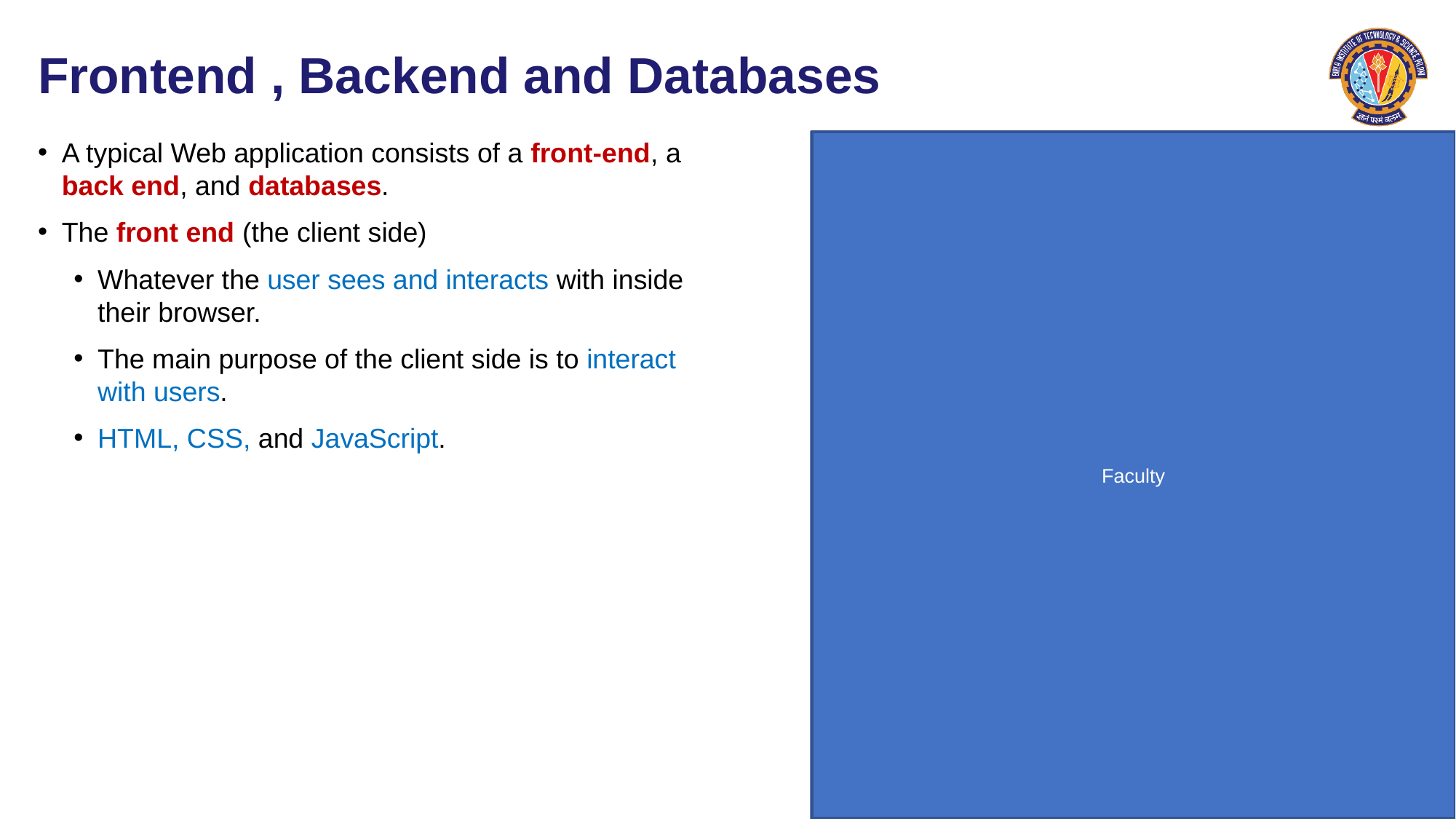

# Frontend , Backend and Databases
A typical Web application consists of a front-end, a back end, and databases.
The front end (the client side)
Whatever the user sees and interacts with inside their browser.
The main purpose of the client side is to interact with users.
HTML, CSS, and JavaScript.